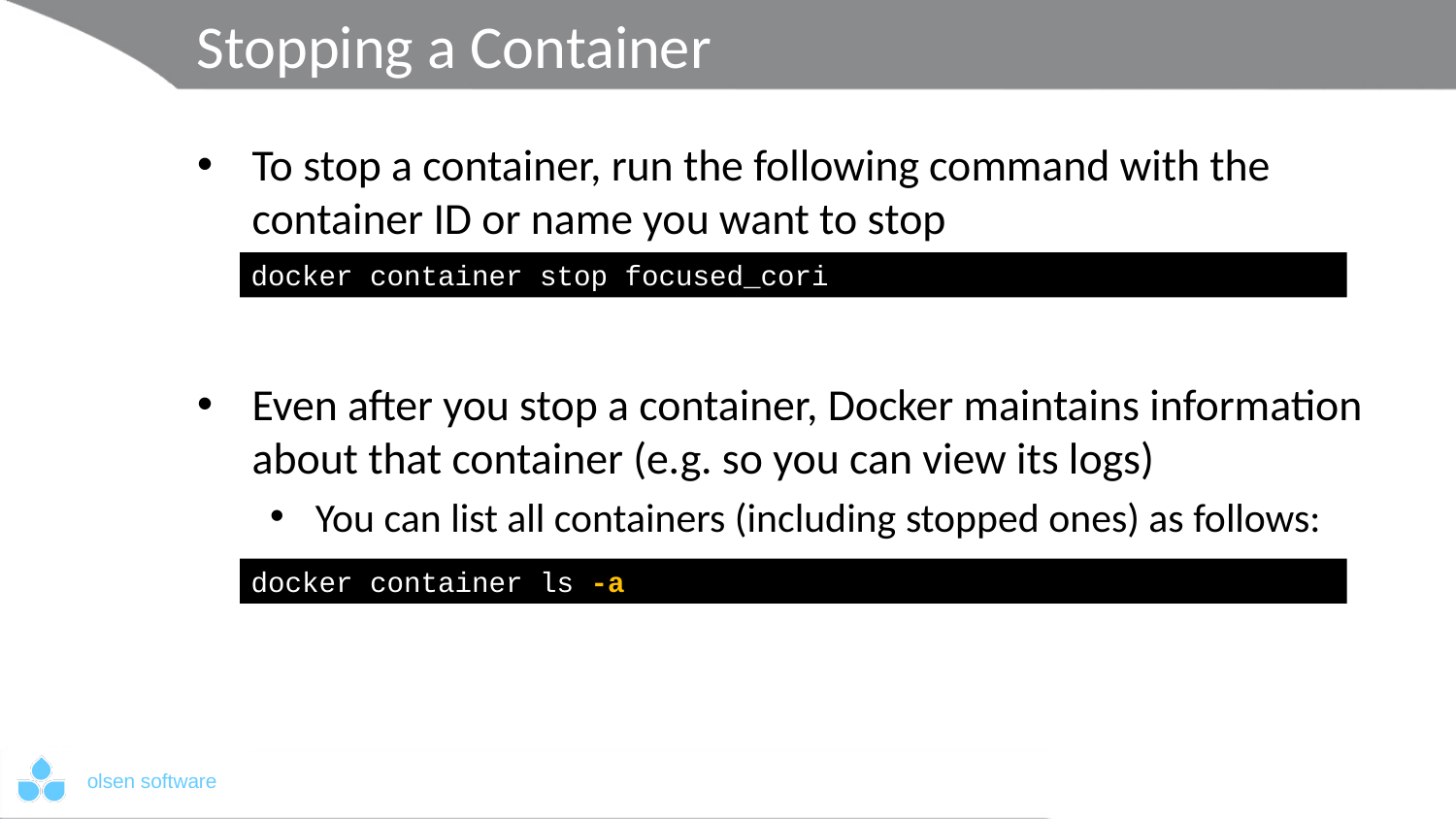

# Stopping a Container
To stop a container, run the following command with the container ID or name you want to stop

Even after you stop a container, Docker maintains information about that container (e.g. so you can view its logs)
You can list all containers (including stopped ones) as follows:

docker container stop focused_cori
docker container ls -a